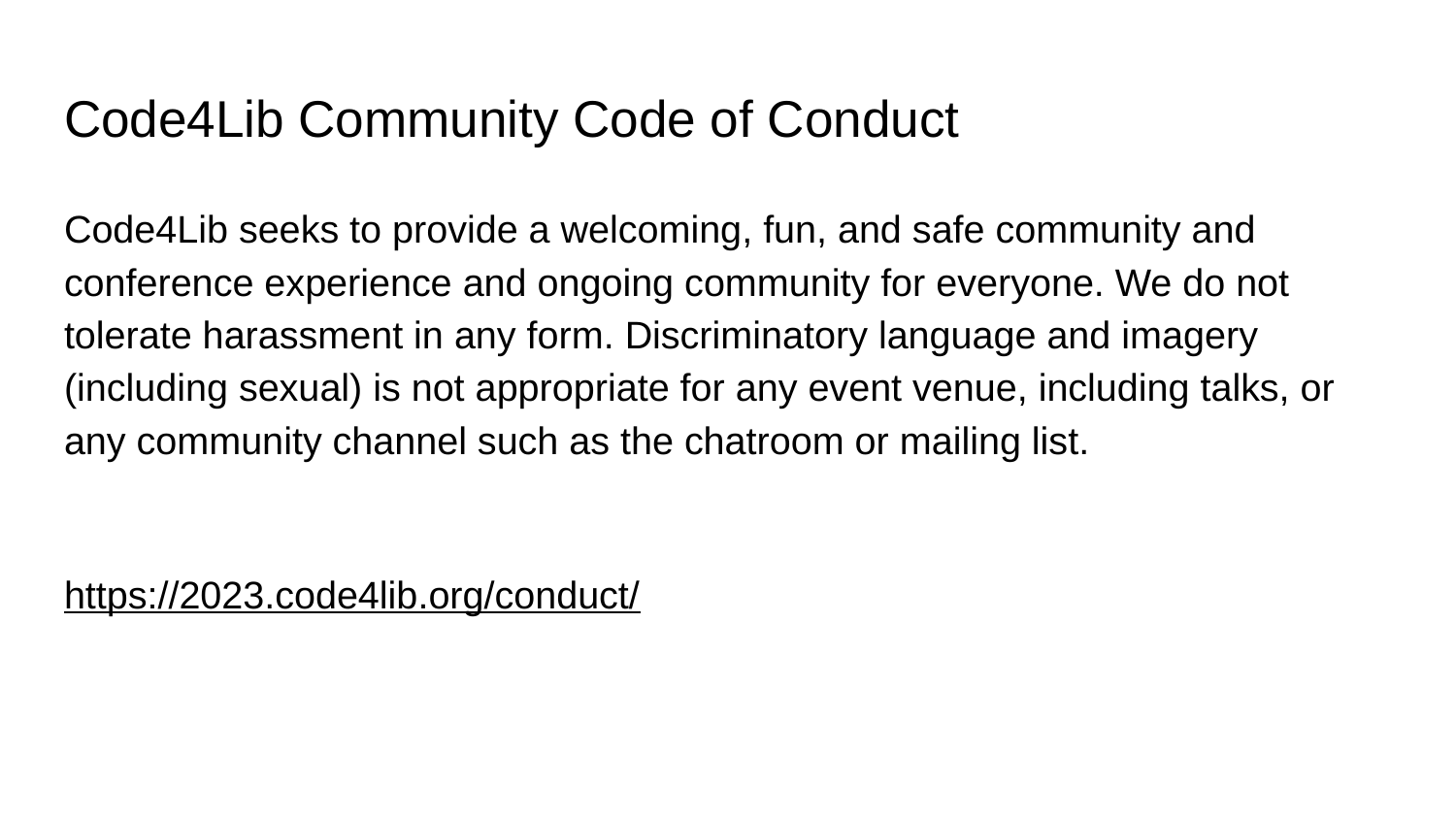

# Code4Lib Community Code of Conduct
Code4Lib seeks to provide a welcoming, fun, and safe community and conference experience and ongoing community for everyone. We do not tolerate harassment in any form. Discriminatory language and imagery (including sexual) is not appropriate for any event venue, including talks, or any community channel such as the chatroom or mailing list.

https://2023.code4lib.org/conduct/